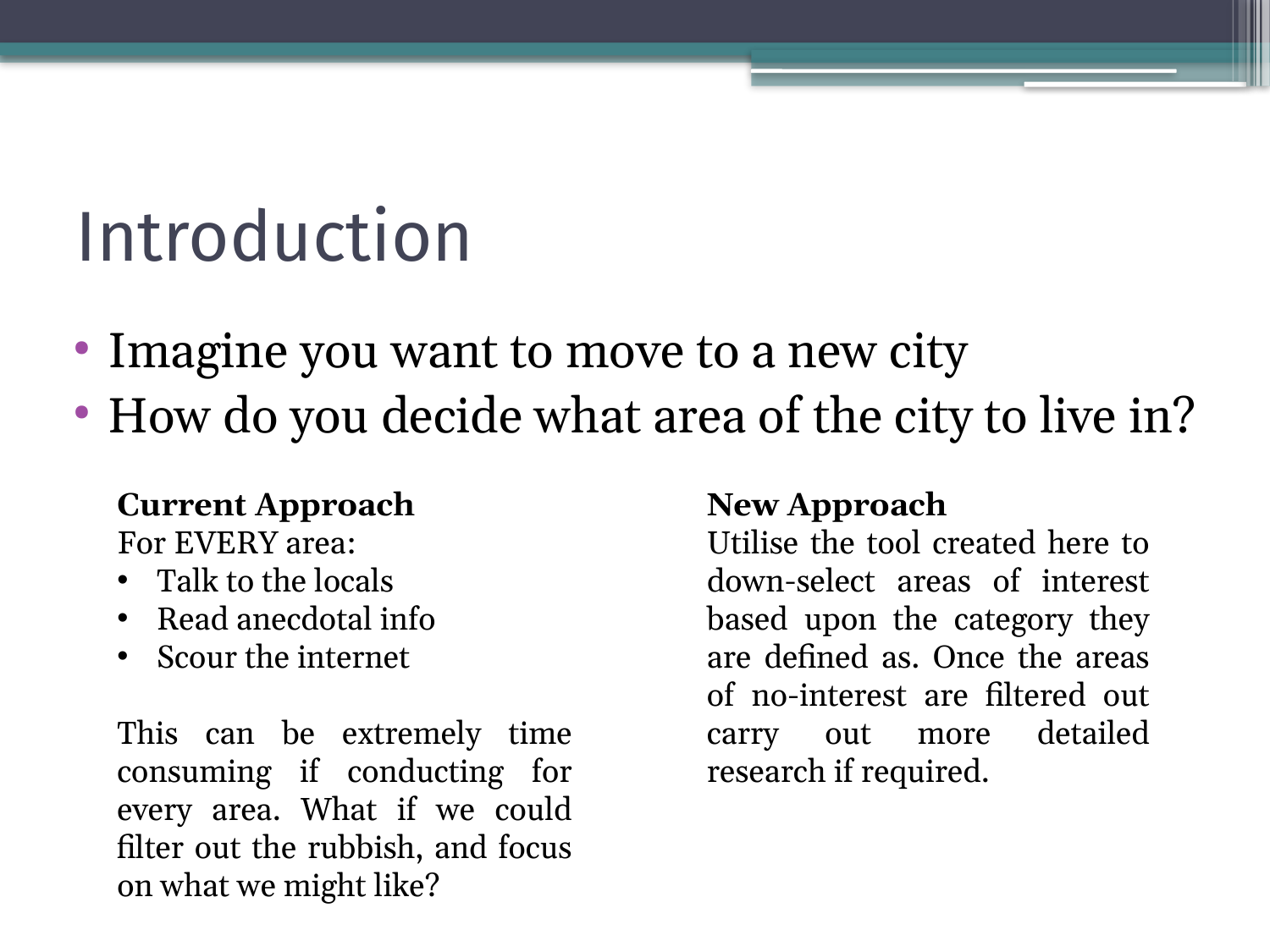

# Introduction
Imagine you want to move to a new city
How do you decide what area of the city to live in?

Current Approach
For EVERY area:
Talk to the locals
Read anecdotal info
Scour the internet

This can be extremely time consuming if conducting for every area. What if we could filter out the rubbish, and focus on what we might like?

New Approach
Utilise the tool created here to down-select areas of interest based upon the category they are defined as. Once the areas of no-interest are filtered out carry out more detailed research if required.